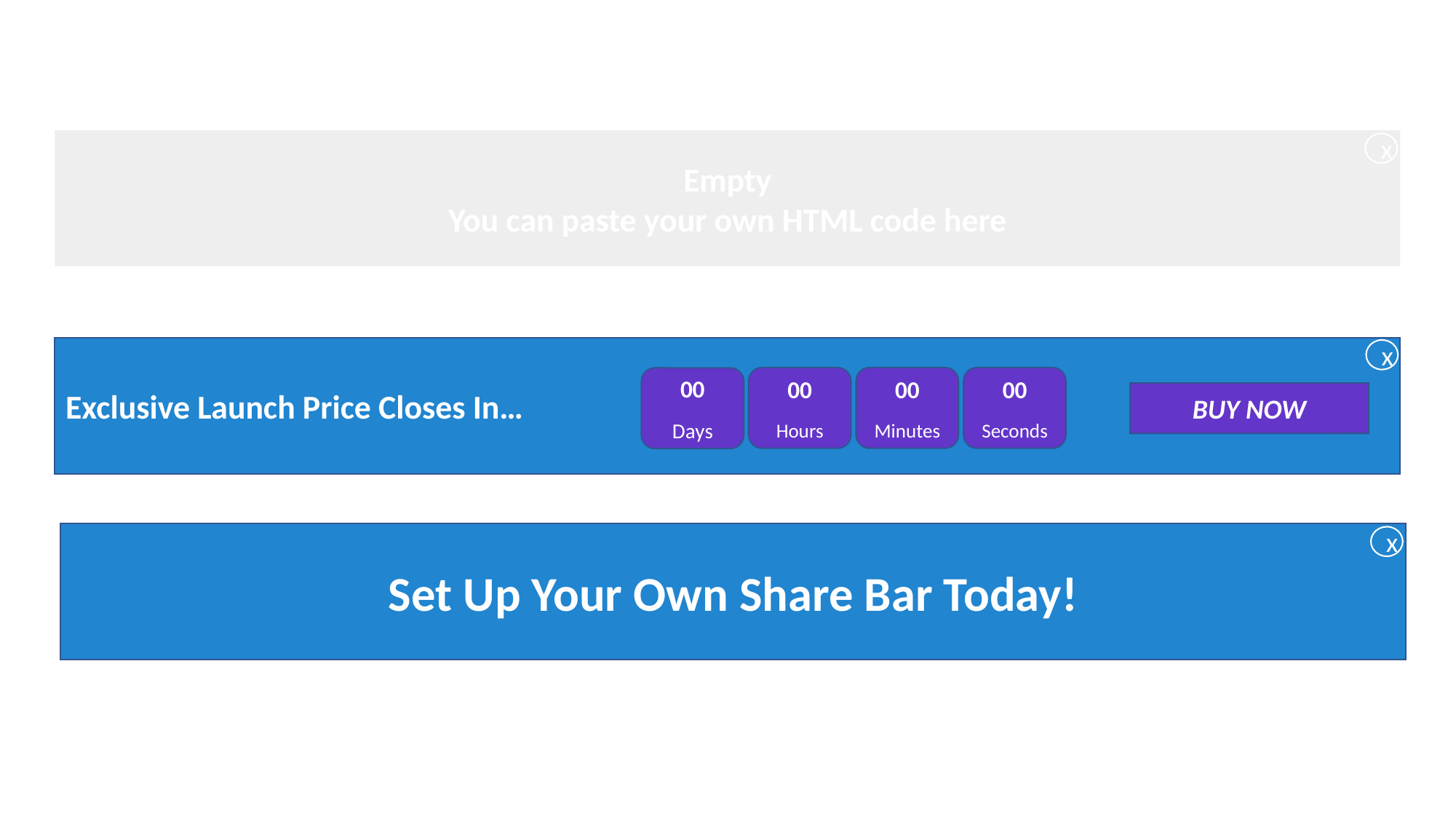

Empty
You can paste your own HTML code here
x
Exclusive Launch Price Closes In…
x
00

Hours
00

Seconds
00

Minutes
00

Days
BUY NOW
Set Up Your Own Share Bar Today!
x